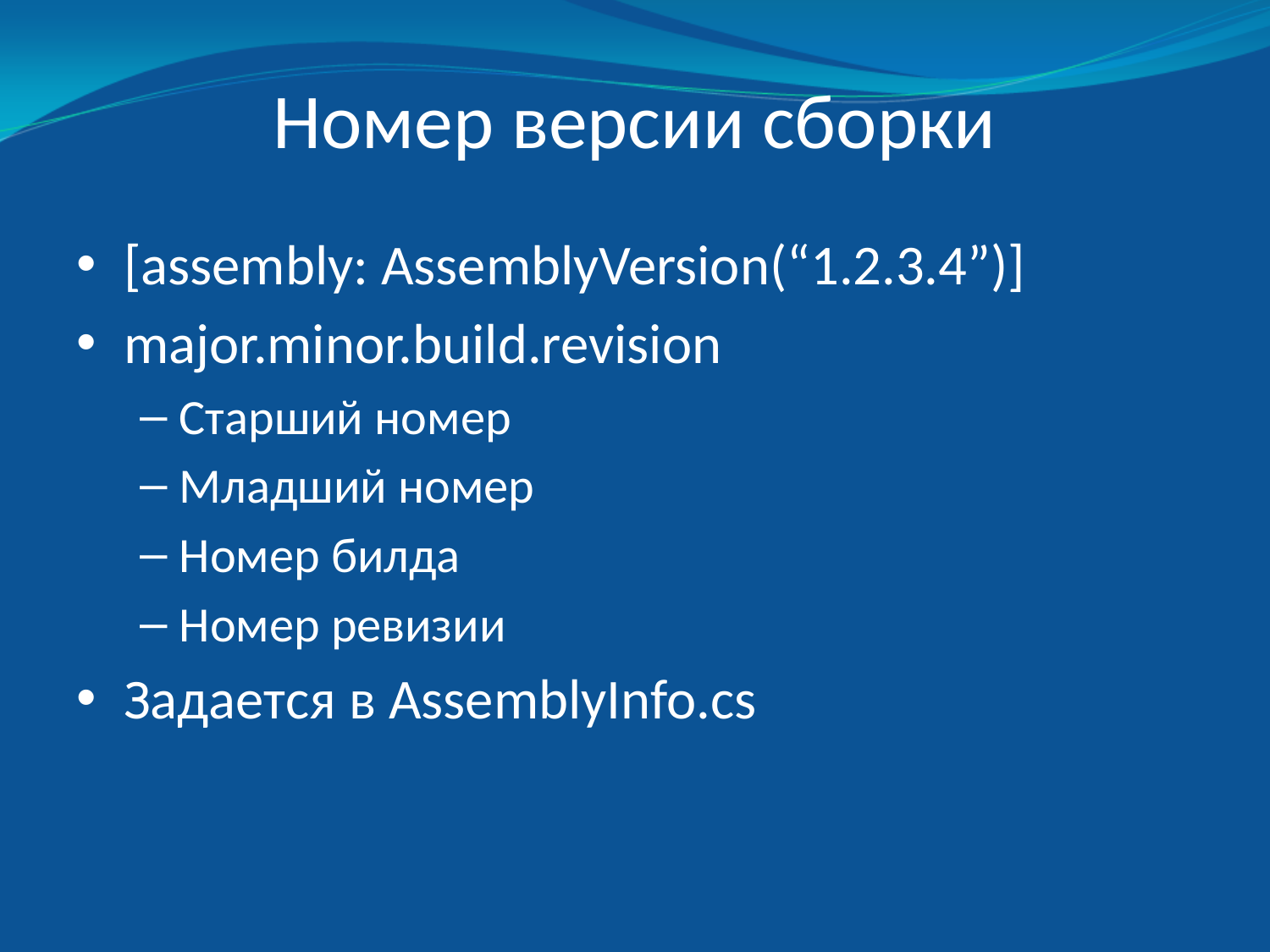

# Номер версии сборки
[assembly: AssemblyVersion(“1.2.3.4”)]
major.minor.build.revision
Старший номер
Младший номер
Номер билда
Номер ревизии
Задается в AssemblyInfo.cs